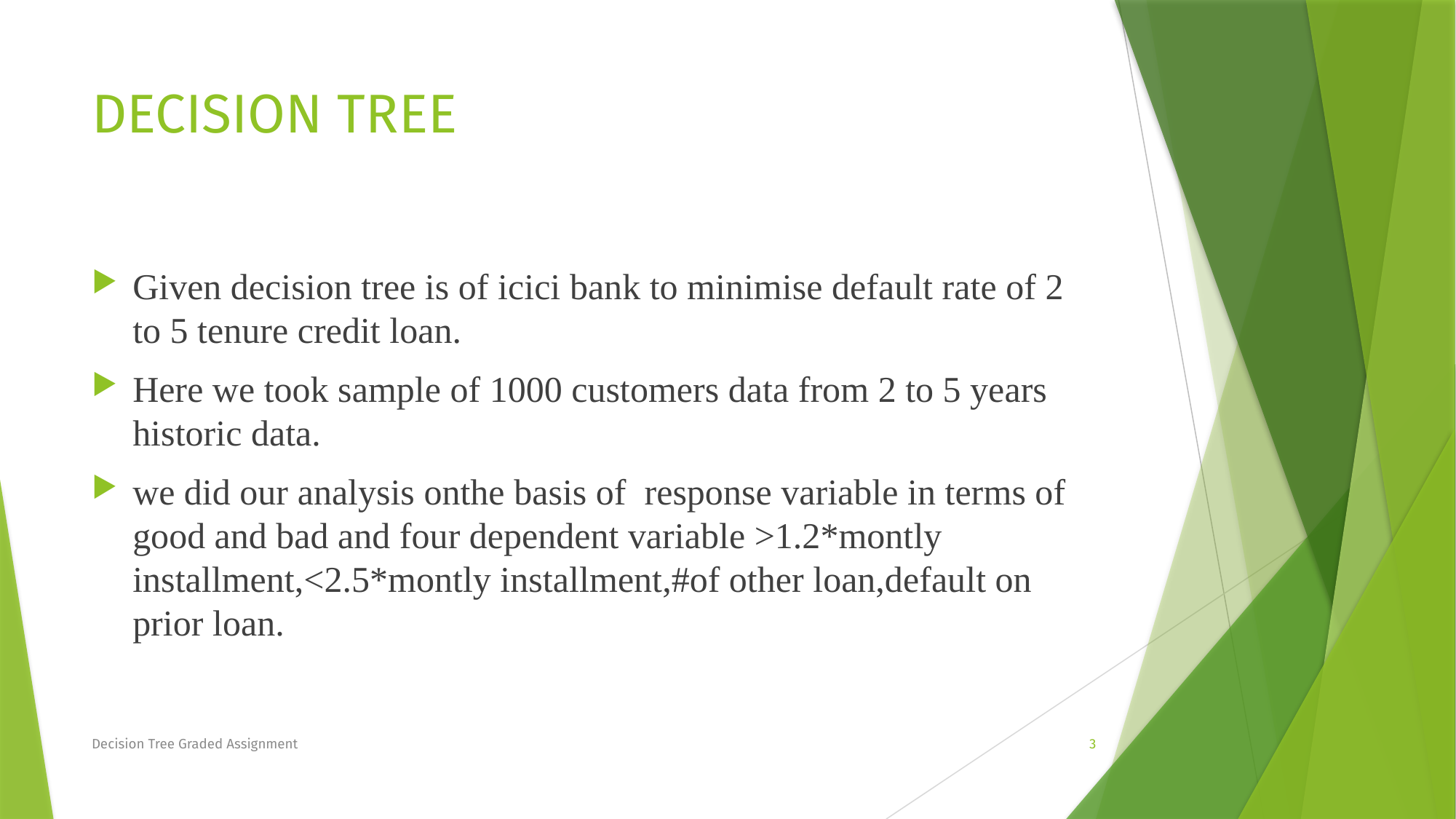

# DECISION TREE
Given decision tree is of icici bank to minimise default rate of 2 to 5 tenure credit loan.
Here we took sample of 1000 customers data from 2 to 5 years historic data.
we did our analysis onthe basis of  response variable in terms of good and bad and four dependent variable >1.2*montly installment,<2.5*montly installment,#of other loan,default on prior loan.
Decision Tree Graded Assignment
3